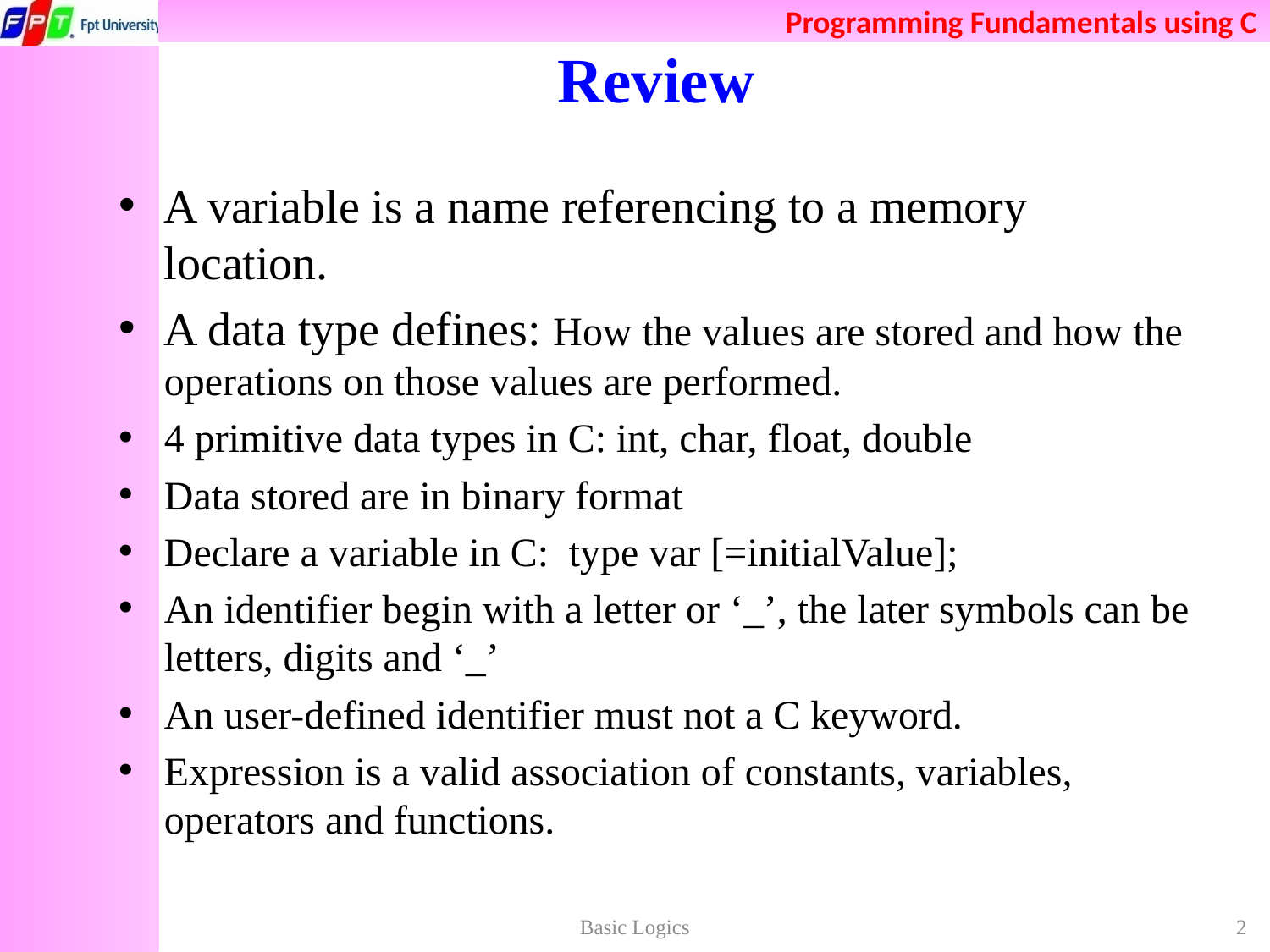

# Review
A variable is a name referencing to a memory location.
A data type defines: How the values are stored and how the operations on those values are performed.
4 primitive data types in C: int, char, float, double
Data stored are in binary format
Declare a variable in C:  type var [=initialValue];
An identifier begin with a letter or ‘_’, the later symbols can be letters, digits and ‘_’
An user-defined identifier must not a C keyword.
Expression is a valid association of constants, variables, operators and functions.
Basic Logics
2